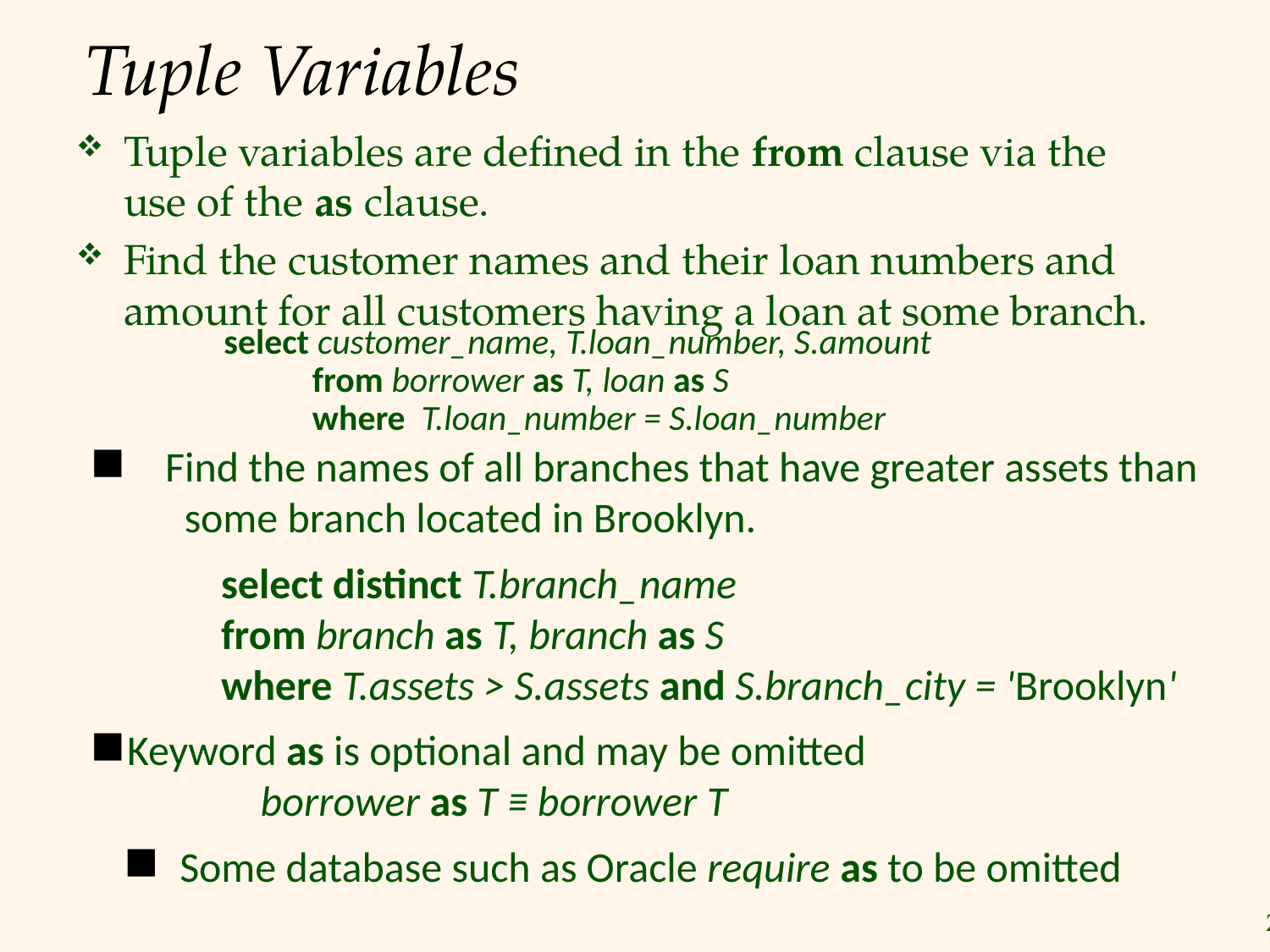

# Tuple Variables
Tuple variables are defined in the from clause via the use of the as clause.
Find the customer names and their loan numbers and amount for all customers having a loan at some branch.
select customer_name, T.loan_number, S.amount
           from borrower as T, loan as S
           where  T.loan_number = S.loan_number
    Find the names of all branches that have greater assets than
      some branch located in Brooklyn.
             select distinct T.branch_name
             from branch as T, branch as S
             where T.assets > S.assets and S.branch_city = 'Brooklyn'
Keyword as is optional and may be omitted
              borrower as T ≡ borrower T
  Some database such as Oracle require as to be omitted